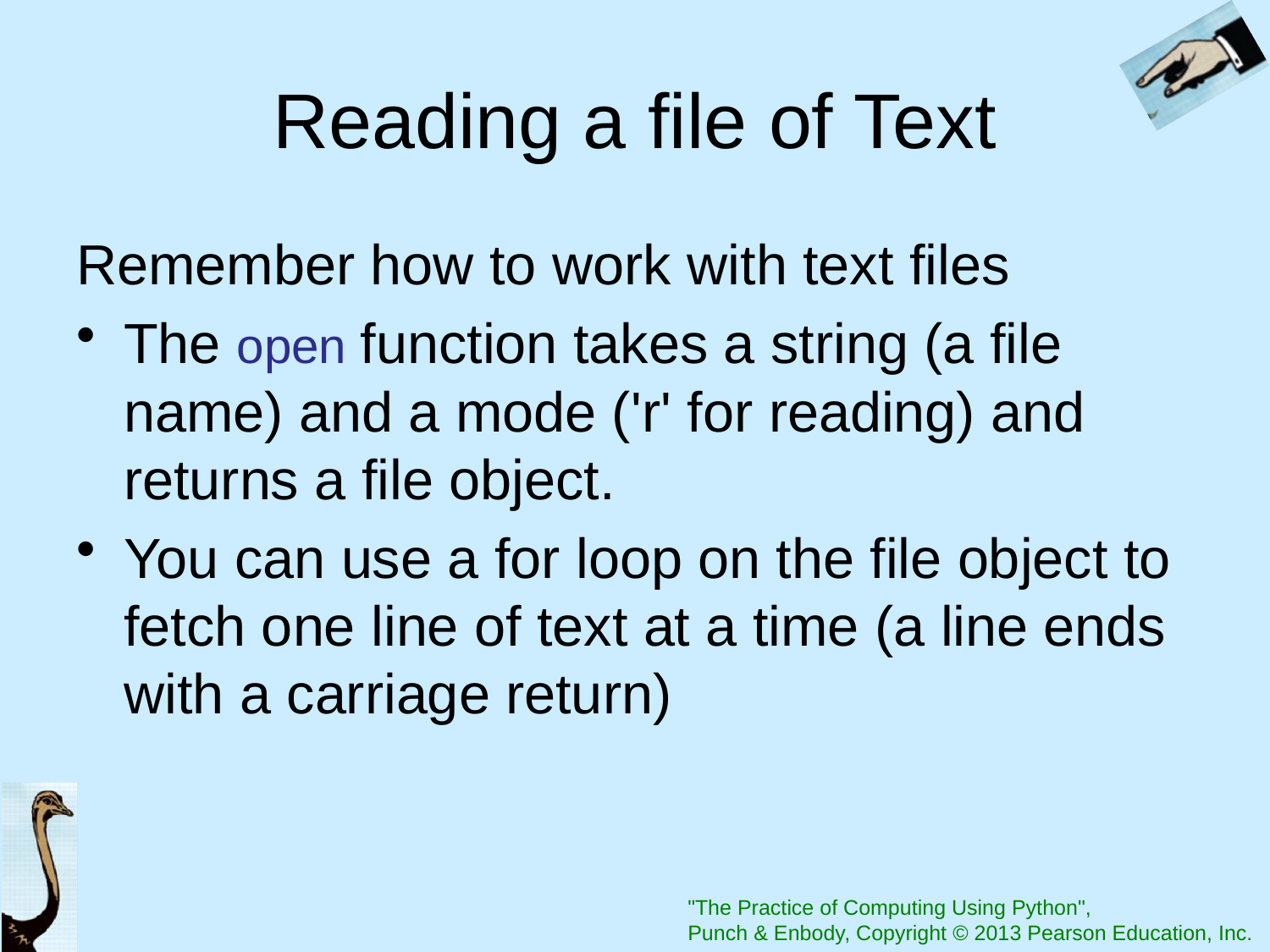

# Reading a file of Text
Remember how to work with text files
The open function takes a string (a file name) and a mode ('r' for reading) and returns a file object.
You can use a for loop on the file object to fetch one line of text at a time (a line ends with a carriage return)